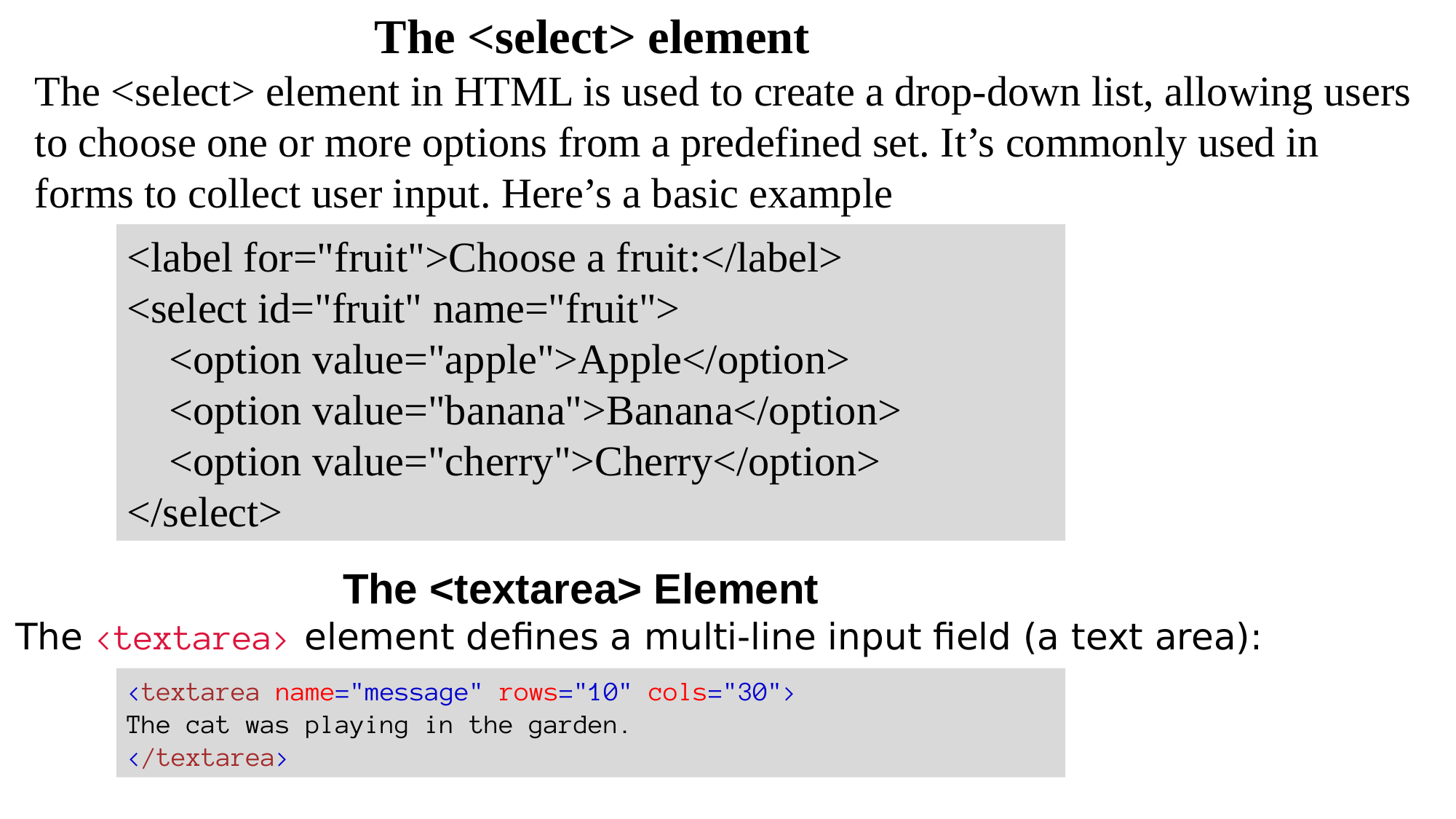

The <select> element
The <select> element in HTML is used to create a drop-down list, allowing users to choose one or more options from a predefined set. It’s commonly used in forms to collect user input. Here’s a basic example
<label for="fruit">Choose a fruit:</label>
<select id="fruit" name="fruit">
    <option value="apple">Apple</option>
    <option value="banana">Banana</option>
    <option value="cherry">Cherry</option>
</select>
			The <textarea> Element
The <textarea> element defines a multi-line input field (a text area):
<textarea name="message" rows="10" cols="30">
The cat was playing in the garden.
</textarea>